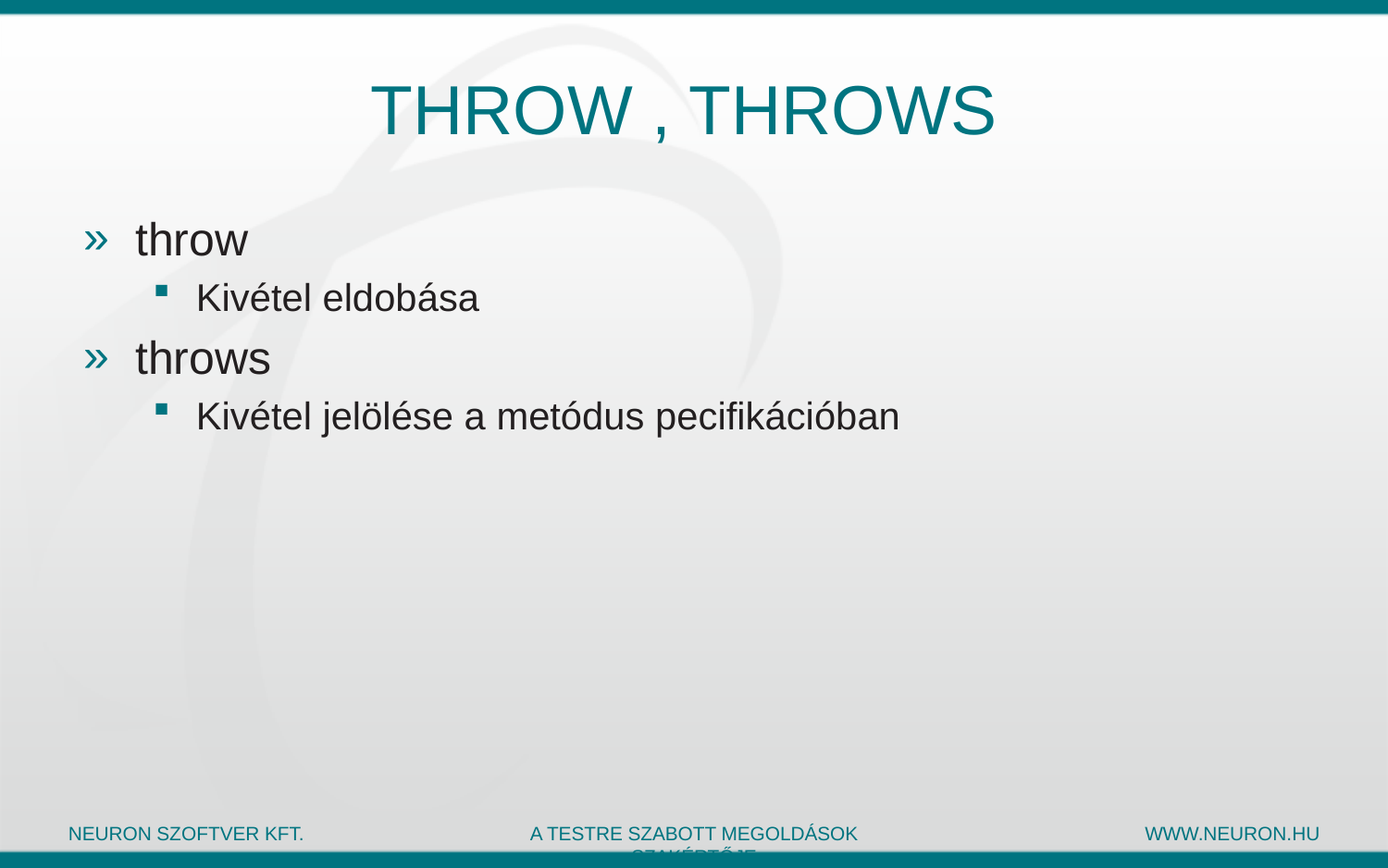

# throw , throws
throw
Kivétel eldobása
throws
Kivétel jelölése a metódus pecifikációban